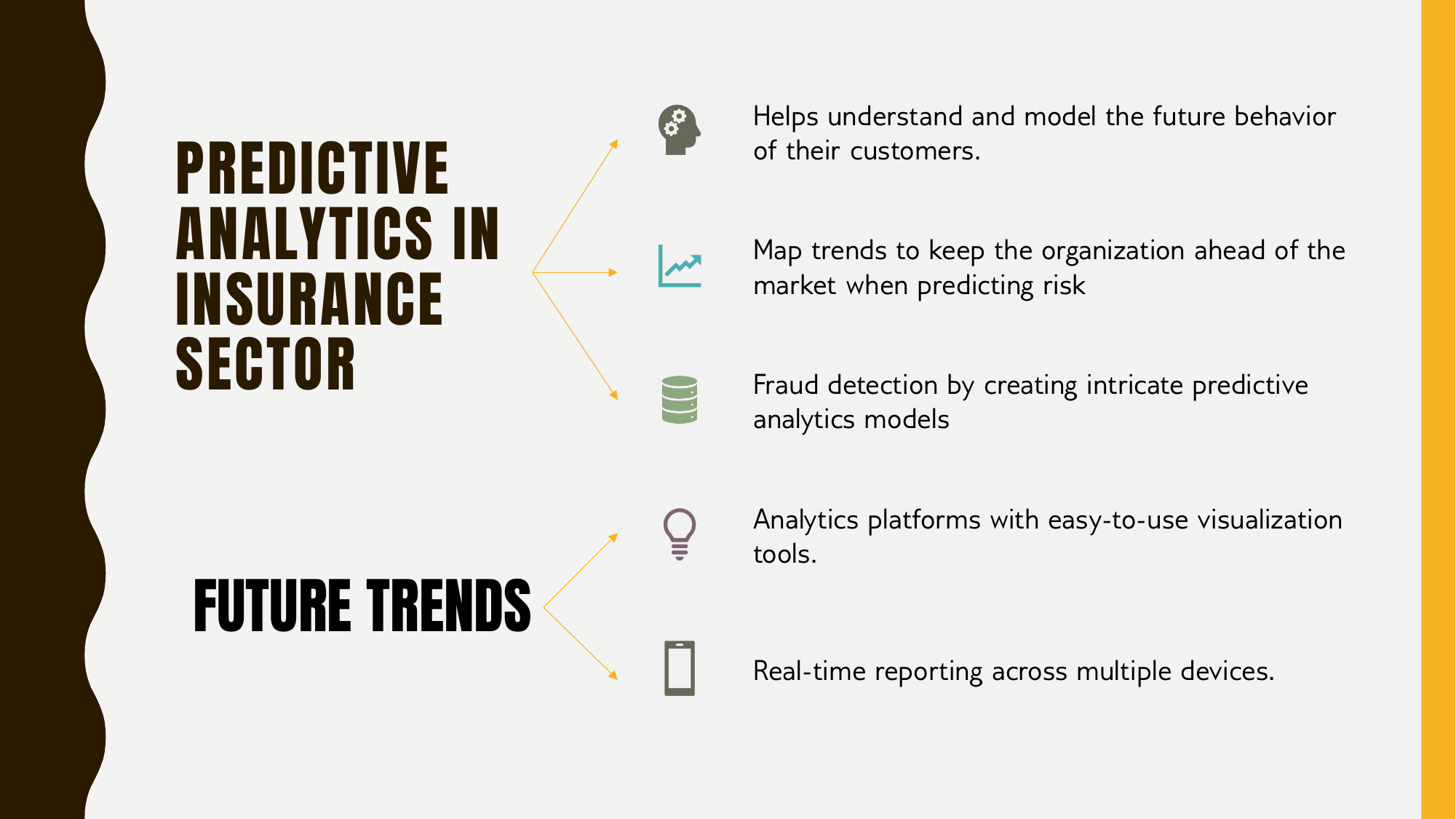

Helps understand and model the future behavior of their customers.
Map trends to keep the organization ahead of the market when predicting risk
Fraud detection by creating intricate predictive analytics models
Analytics platforms with easy-to-use visualization tools.
Real-time reporting across multiple devices.
# Predictive analytics in insurance sector
FUTURE TRENDS